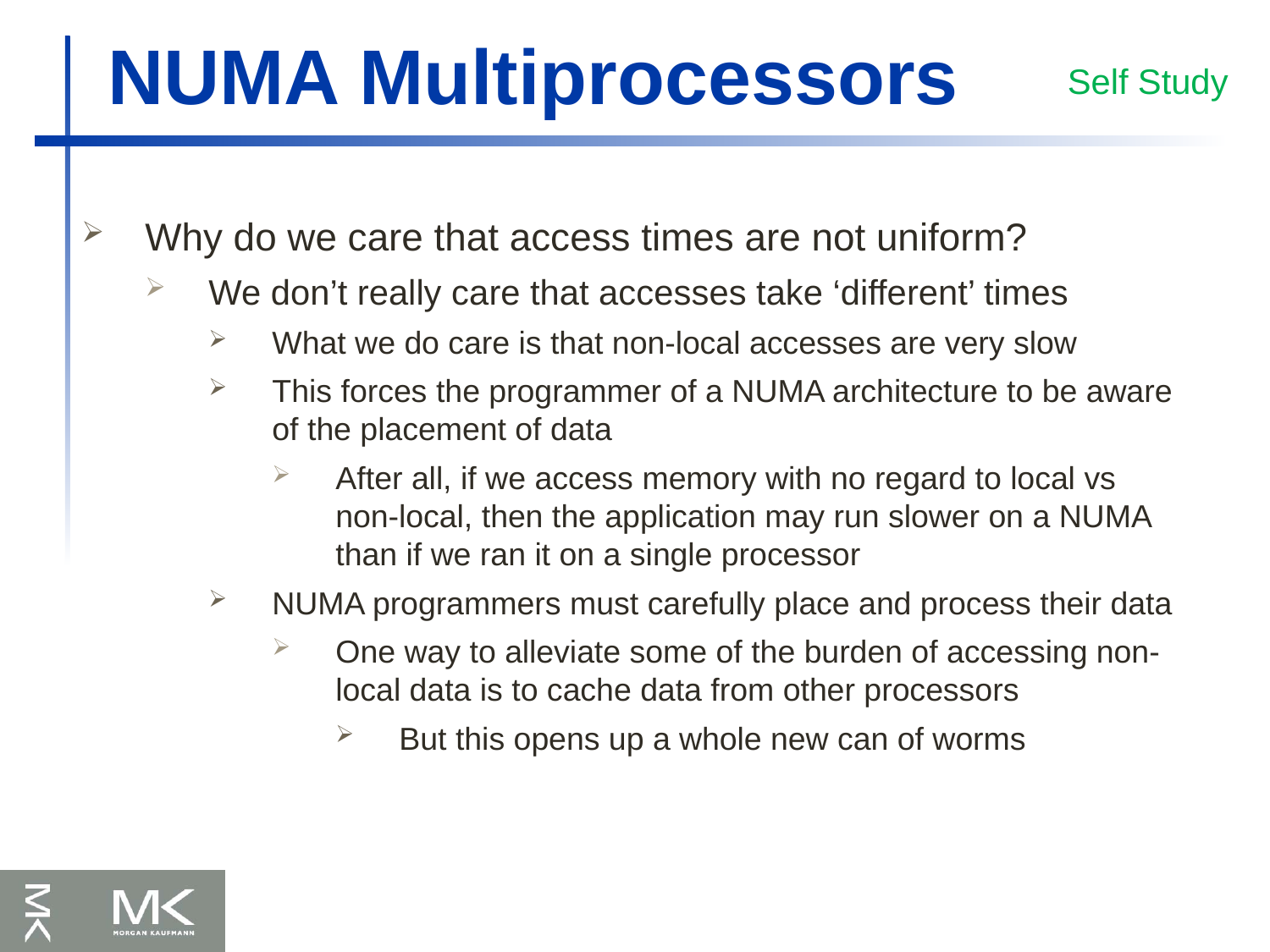

# NUMA Multiprocessors
Self Study
Why do we care that access times are not uniform?
We don’t really care that accesses take ‘different’ times
What we do care is that non-local accesses are very slow
This forces the programmer of a NUMA architecture to be aware of the placement of data
After all, if we access memory with no regard to local vs non-local, then the application may run slower on a NUMA than if we ran it on a single processor
NUMA programmers must carefully place and process their data
One way to alleviate some of the burden of accessing non-local data is to cache data from other processors
But this opens up a whole new can of worms